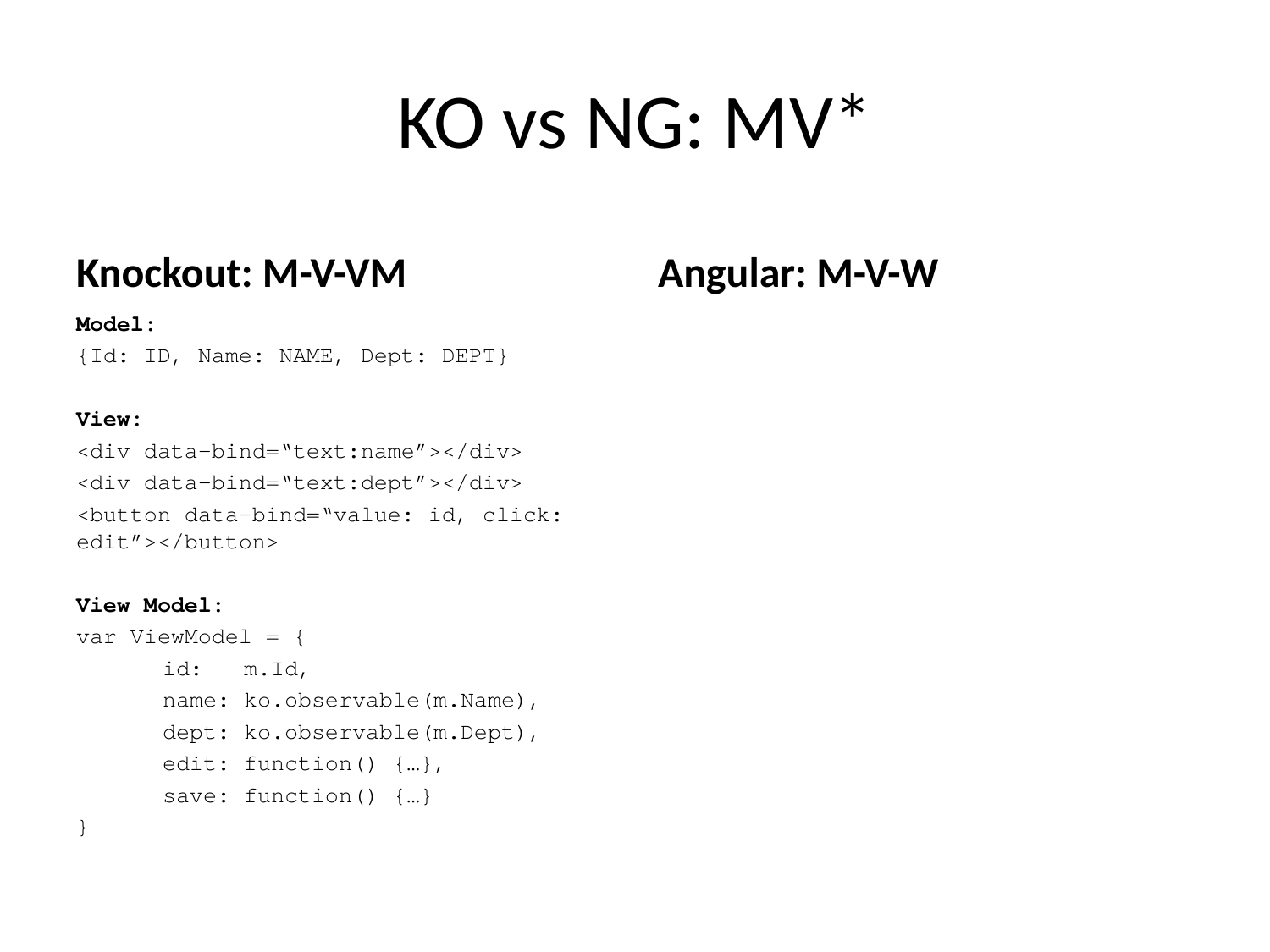

# KO vs NG: MV*
Knockout: M-V-VM
Angular: M-V-W
Model:
{Id: ID, Name: NAME, Dept: DEPT}

View:
<div data-bind=“text:name”></div>
<div data-bind=“text:dept”></div>
<button data-bind=“value: id, click: edit”></button>

View Model:
var ViewModel = {
	id:   m.Id,
	name: ko.observable(m.Name),
	dept: ko.observable(m.Dept),
	edit: function() {…},
	save: function() {…}
}